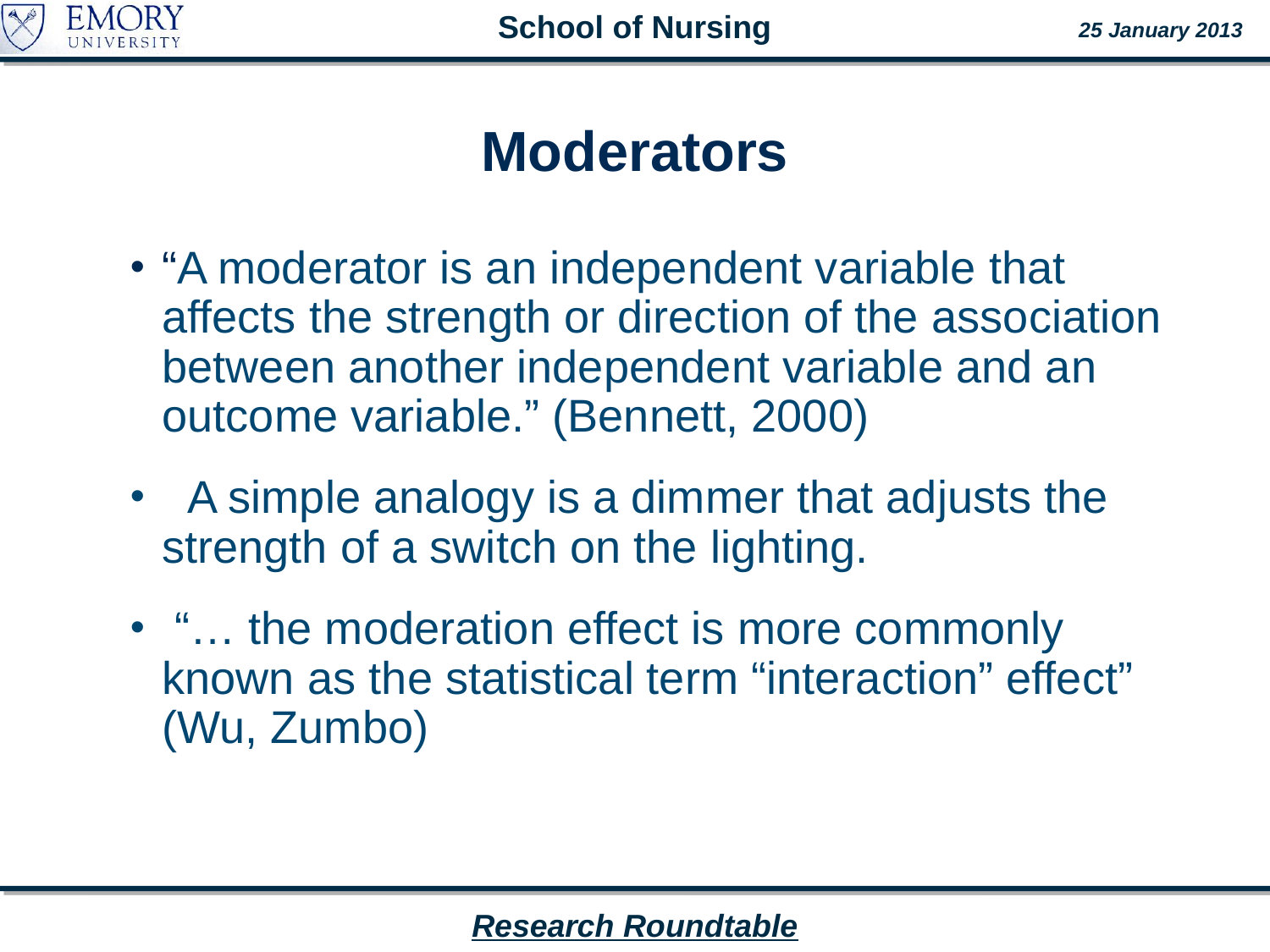

# Moderators
“A moderator is an independent variable that affects the strength or direction of the association between another independent variable and an outcome variable.” (Bennett, 2000)
  A simple analogy is a dimmer that adjusts the strength of a switch on the lighting.
 “… the moderation effect is more commonly known as the statistical term “interaction” effect” (Wu, Zumbo)